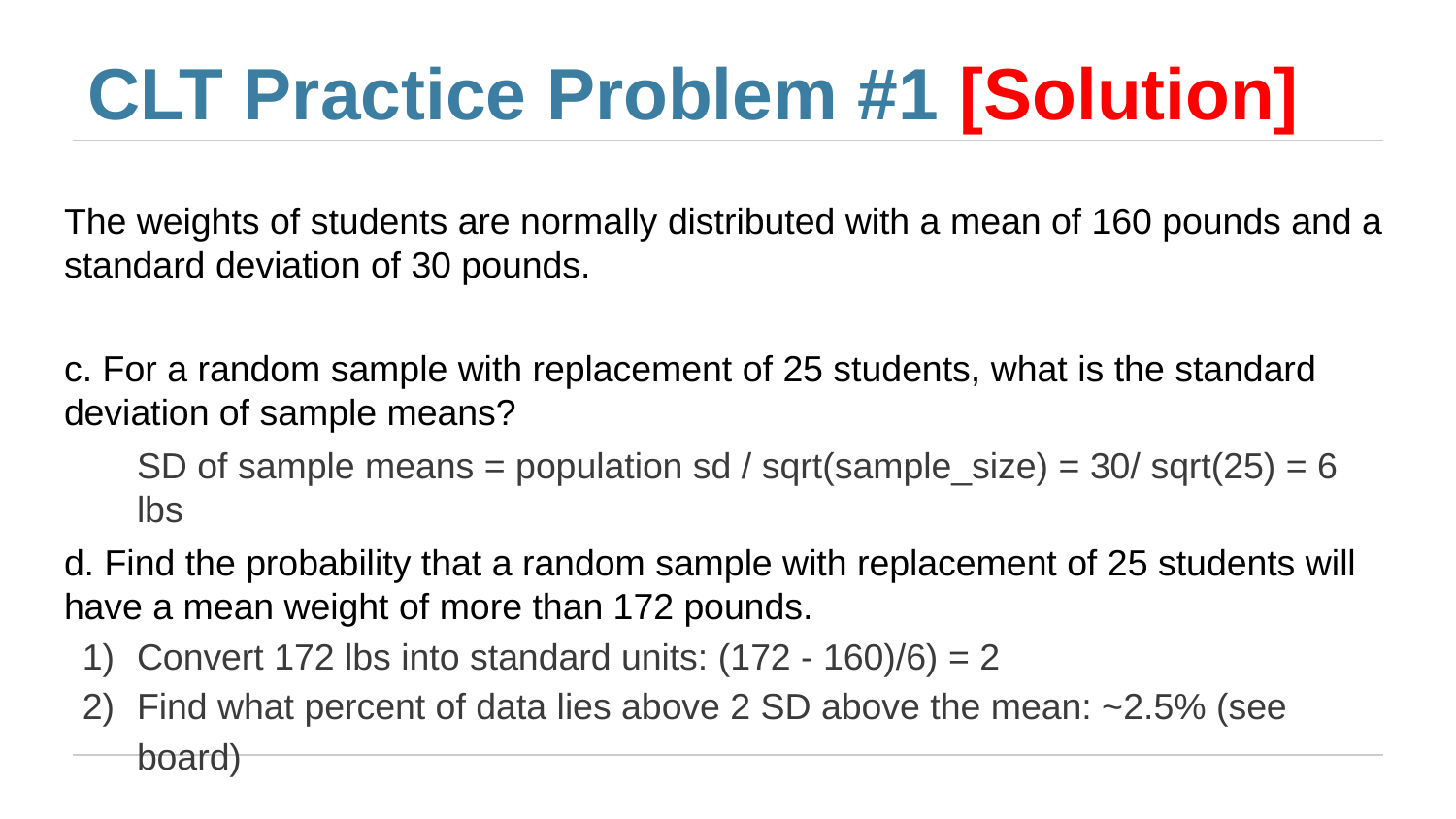

# CLT Practice Problem #1 [Solution]
The weights of students are normally distributed with a mean of 160 pounds and a standard deviation of 30 pounds.

c. For a random sample with replacement of 25 students, what is the standard deviation of sample means?
SD of sample means = population sd / sqrt(sample_size) = 30/ sqrt(25) = 6 lbs
d. Find the probability that a random sample with replacement of 25 students will have a mean weight of more than 172 pounds.
Convert 172 lbs into standard units: (172 - 160)/6) = 2
Find what percent of data lies above 2 SD above the mean: ~2.5% (see board)